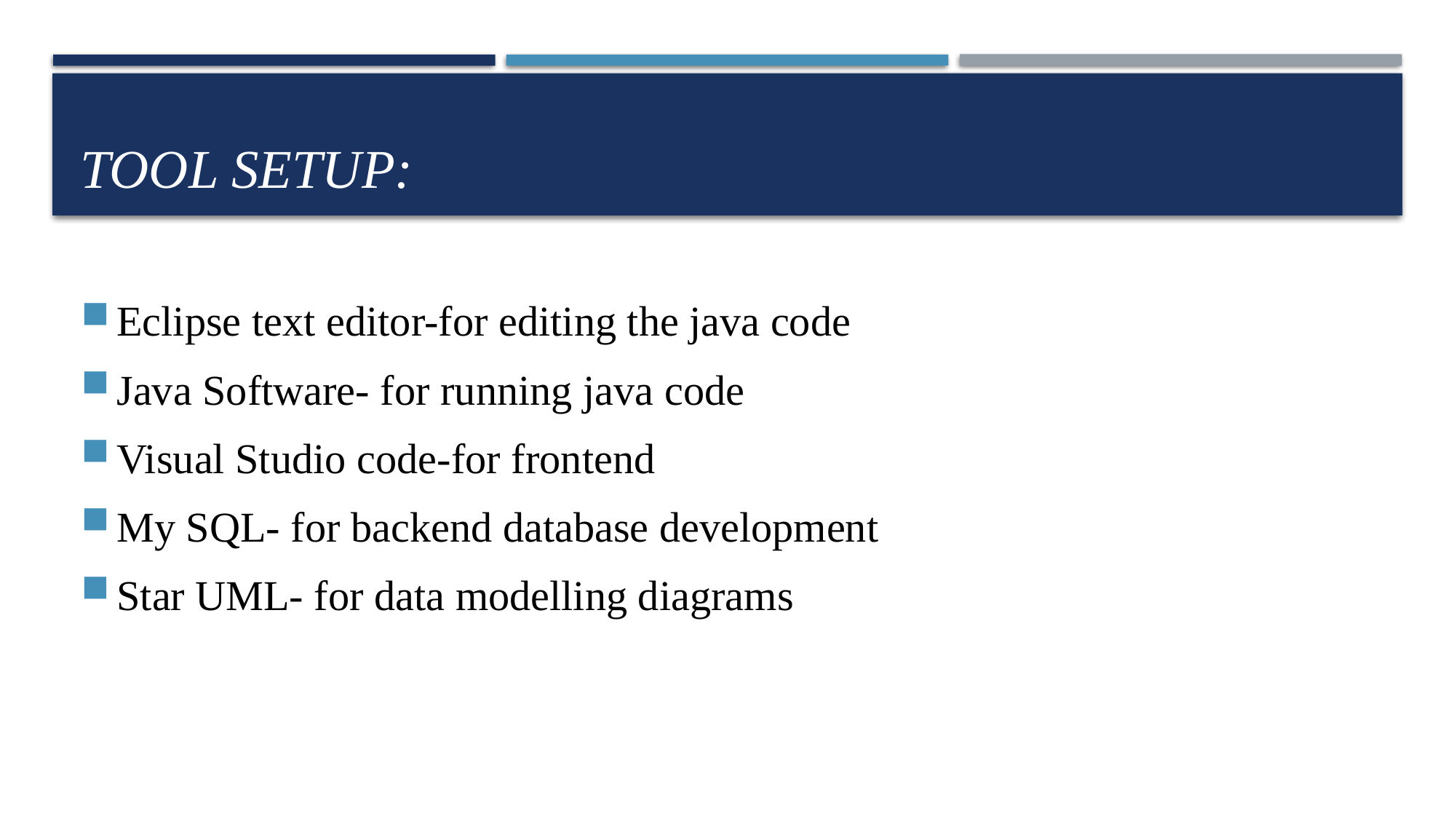

# TOOL SETUP:
Eclipse text editor-for editing the java code
Java Software- for running java code
Visual Studio code-for frontend
My SQL- for backend database development
Star UML- for data modelling diagrams